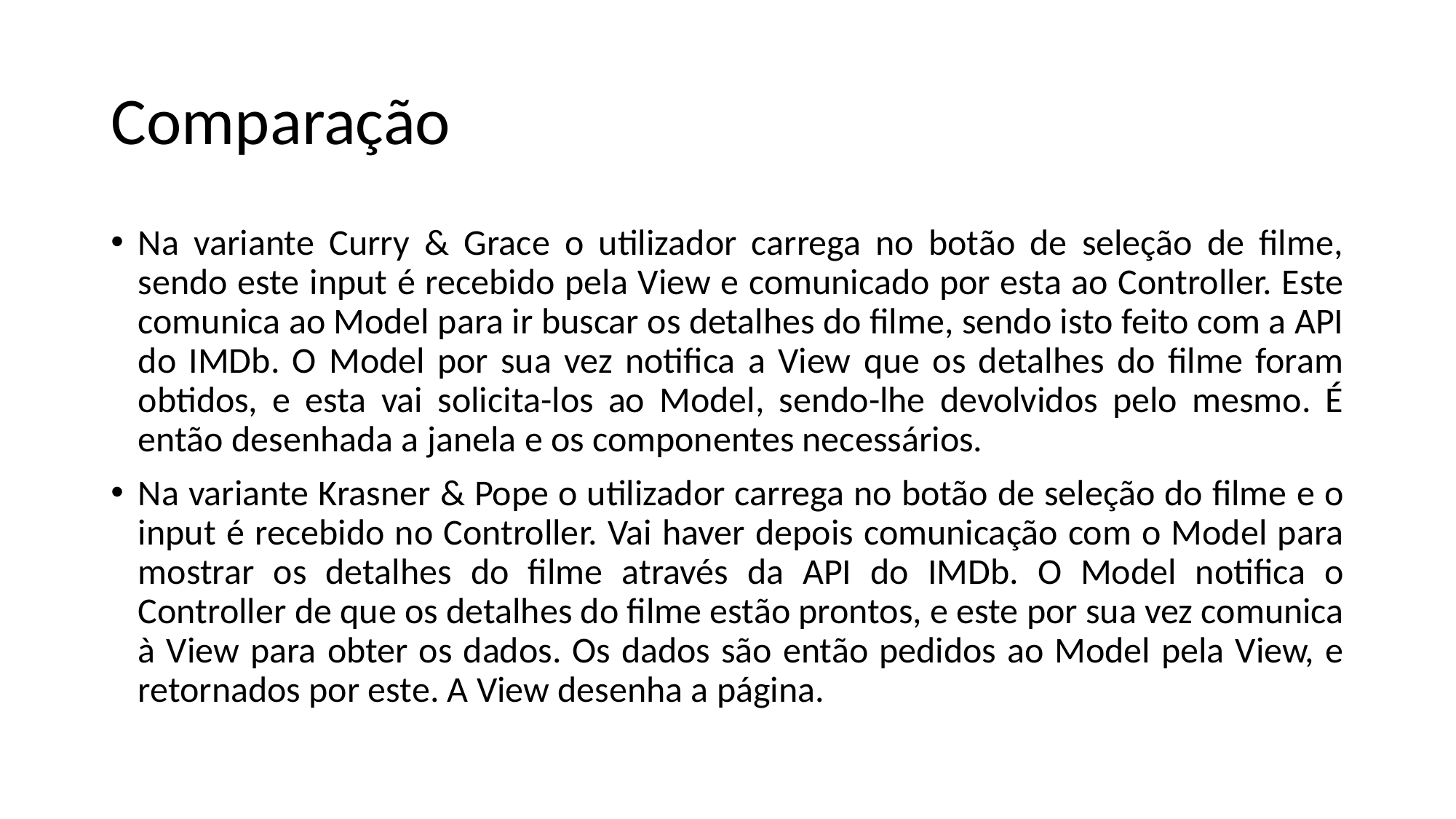

# Comparação
Na variante Curry & Grace o utilizador carrega no botão de seleção de filme, sendo este input é recebido pela View e comunicado por esta ao Controller. Este comunica ao Model para ir buscar os detalhes do filme, sendo isto feito com a API do IMDb. O Model por sua vez notifica a View que os detalhes do filme foram obtidos, e esta vai solicita-los ao Model, sendo-lhe devolvidos pelo mesmo. É então desenhada a janela e os componentes necessários.
Na variante Krasner & Pope o utilizador carrega no botão de seleção do filme e o input é recebido no Controller. Vai haver depois comunicação com o Model para mostrar os detalhes do filme através da API do IMDb. O Model notifica o Controller de que os detalhes do filme estão prontos, e este por sua vez comunica à View para obter os dados. Os dados são então pedidos ao Model pela View, e retornados por este. A View desenha a página.